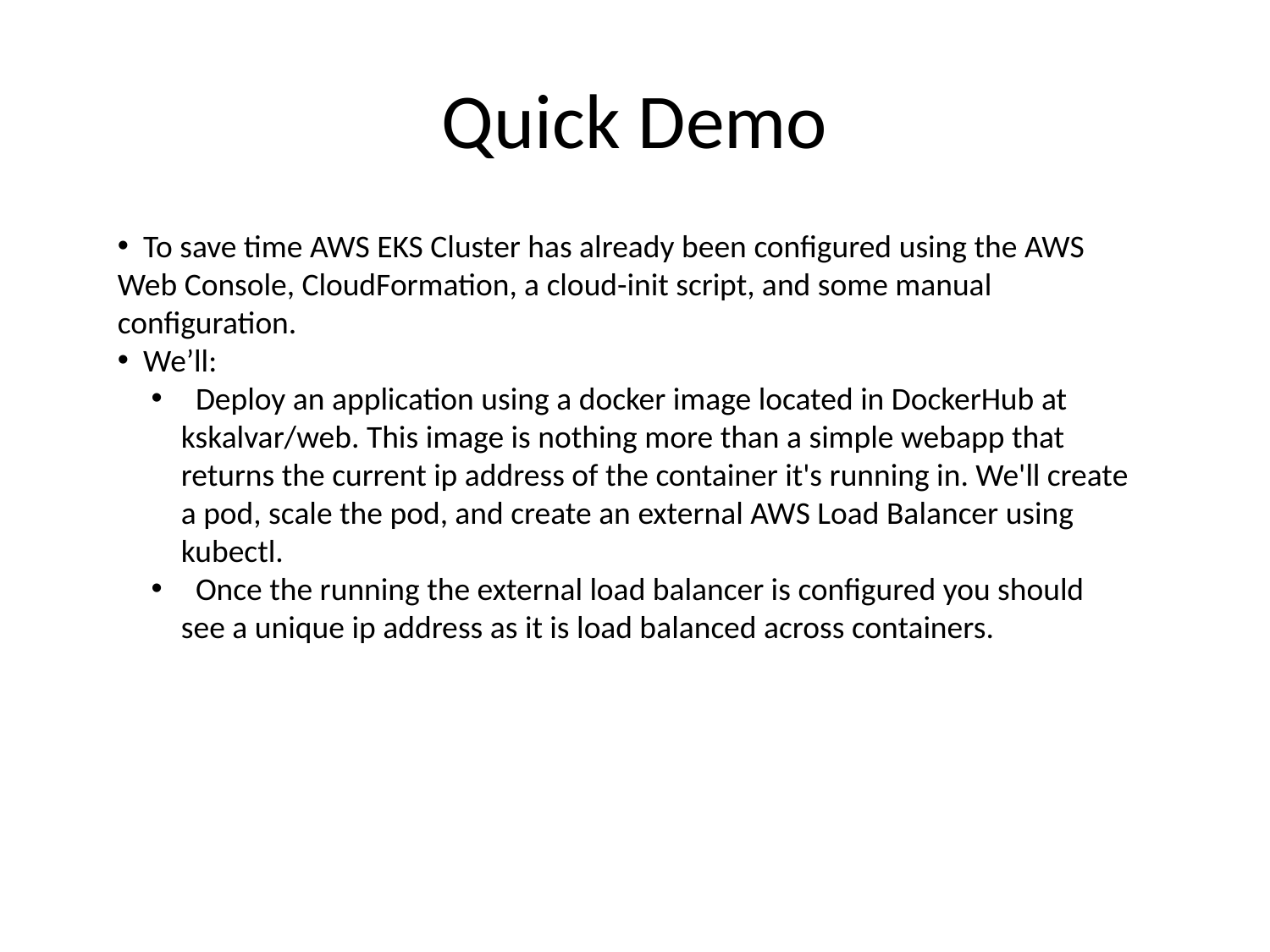

# Quick Demo
  To save time AWS EKS Cluster has already been configured using the AWS Web Console, CloudFormation, a cloud-init script, and some manual configuration.
  We’ll:
  Deploy an application using a docker image located in DockerHub at kskalvar/web. This image is nothing more than a simple webapp that returns the current ip address of the container it's running in. We'll create a pod, scale the pod, and create an external AWS Load Balancer using kubectl.
  Once the running the external load balancer is configured you should see a unique ip address as it is load balanced across containers.